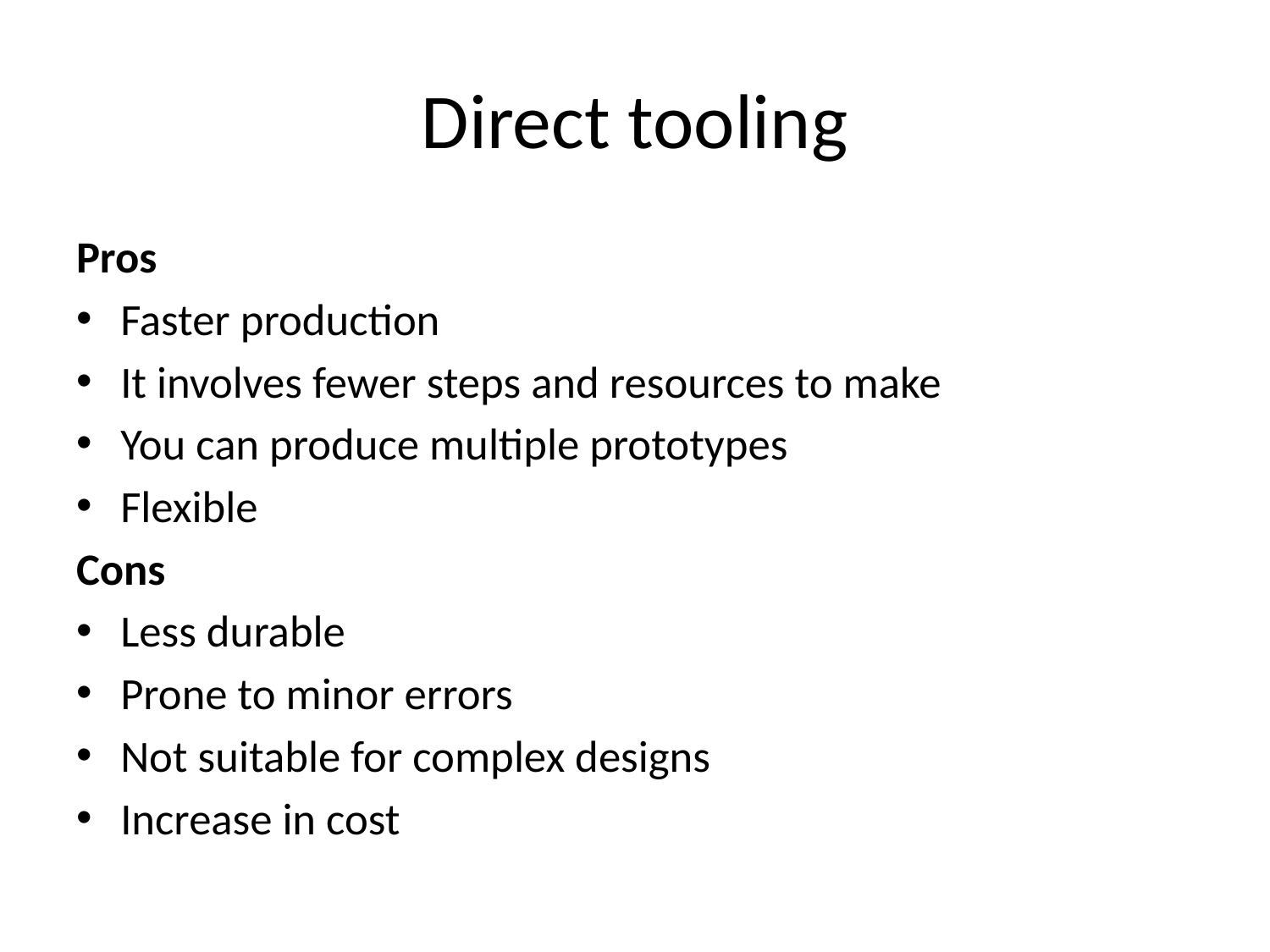

# Direct tooling
Pros
Faster production
It involves fewer steps and resources to make
You can produce multiple prototypes
Flexible
Cons
Less durable
Prone to minor errors
Not suitable for complex designs
Increase in cost